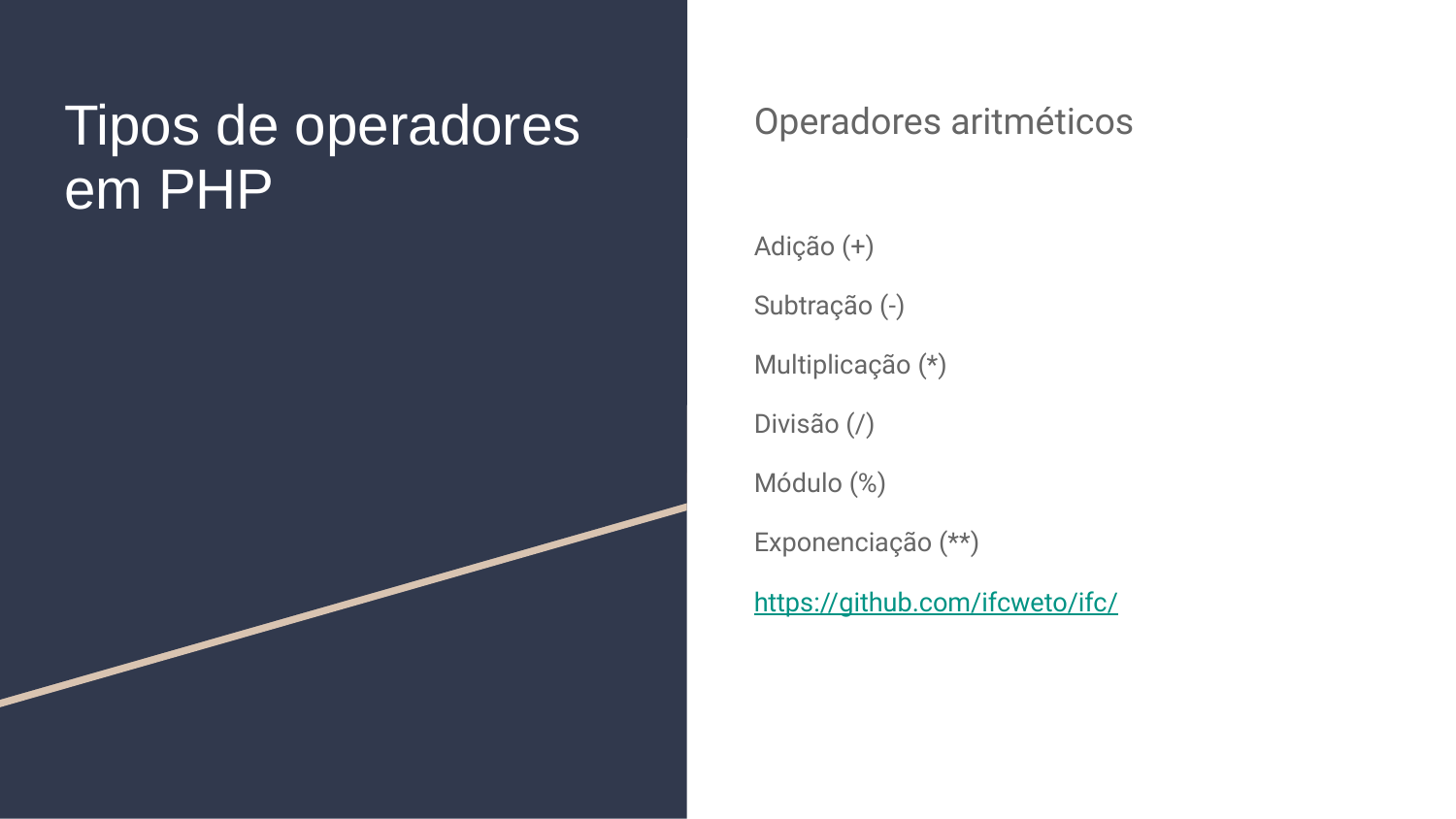

# Tipos de operadores em PHP
Operadores aritméticos

Adição (+)
Subtração (-)
Multiplicação (*)
Divisão (/)
Módulo (%)
Exponenciação (**)
https://github.com/ifcweto/ifc/